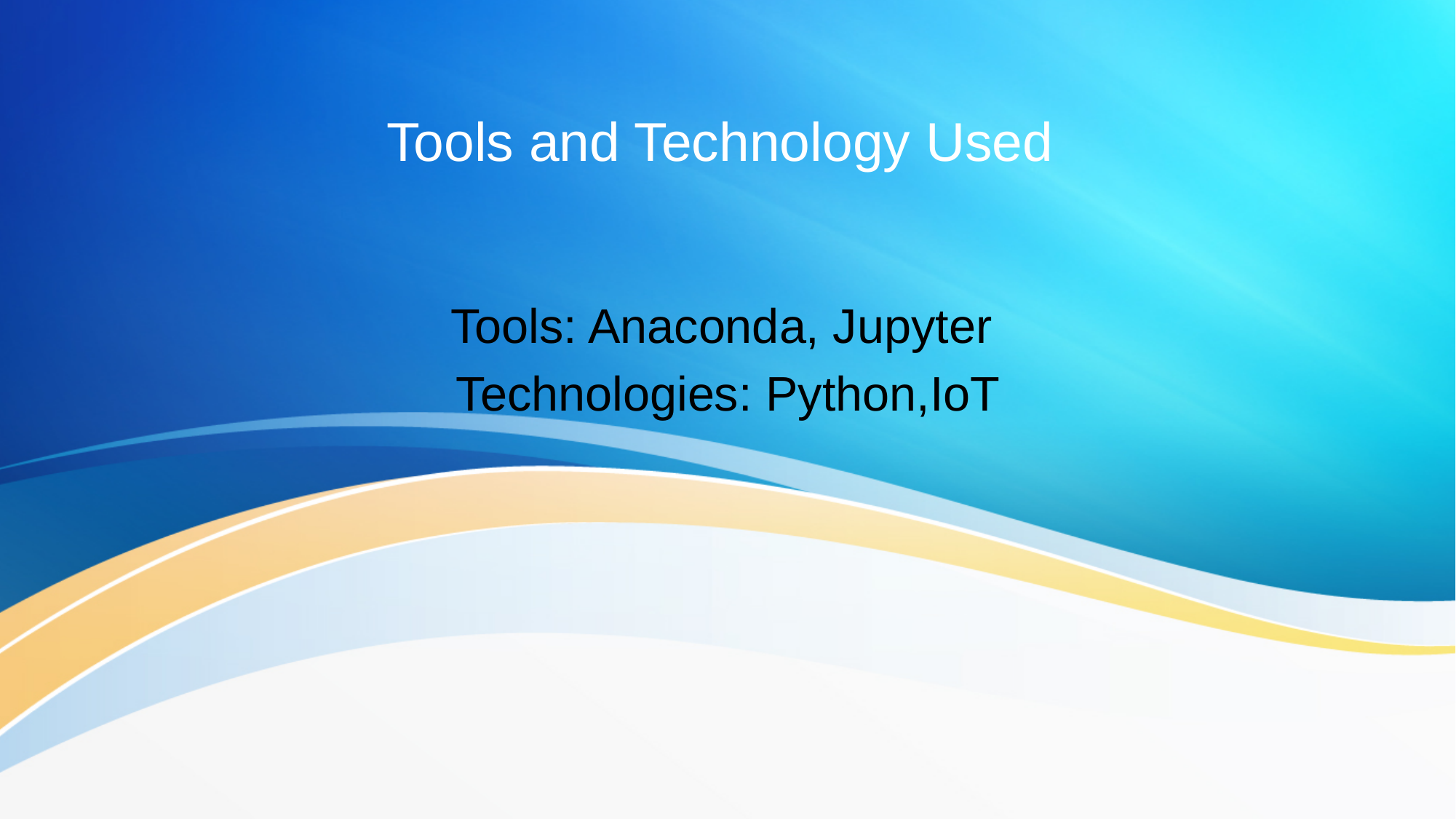

# Tools and Technology Used
Tools: Anaconda, Jupyter
Technologies: Python,IoT